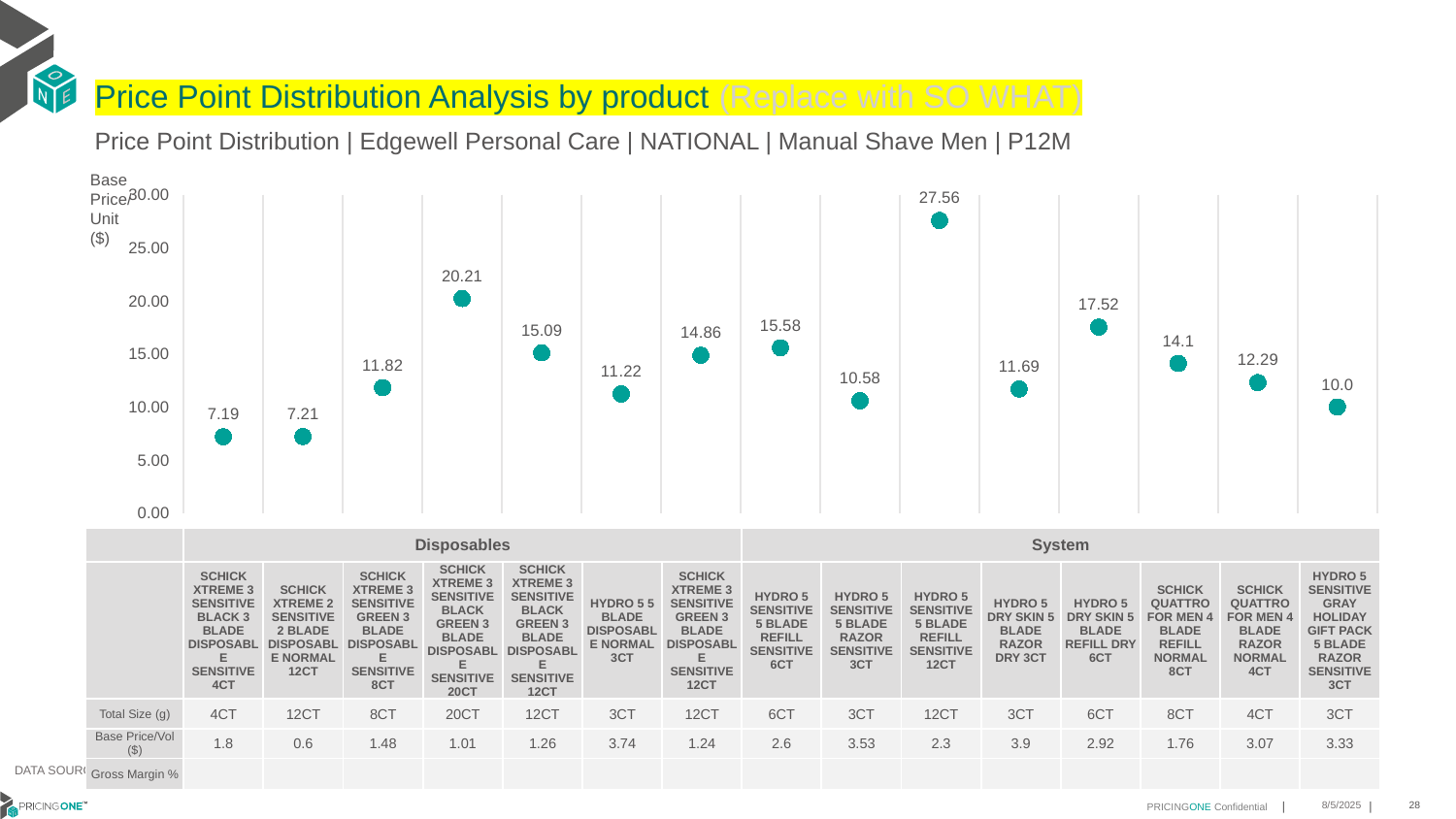

# Price Point Distribution Analysis by product (Replace with SO WHAT)
Price Point Distribution | Edgewell Personal Care | NATIONAL | Manual Shave Men | P12M
Base Price/Unit ($)

### Chart

| Category | Base Price/Unit |
|---|---|
| SCHICK XTREME 3 SENSITIVE BLACK 3 BLADE DISPOSABLE SENSITIVE 4CT | 7.19 |
| SCHICK XTREME 2 SENSITIVE 2 BLADE DISPOSABLE NORMAL 12CT | 7.21 |
| SCHICK XTREME 3 SENSITIVE GREEN 3 BLADE DISPOSABLE SENSITIVE 8CT | 11.82 |
| SCHICK XTREME 3 SENSITIVE BLACK GREEN 3 BLADE DISPOSABLE SENSITIVE 20CT | 20.21 |
| SCHICK XTREME 3 SENSITIVE BLACK GREEN 3 BLADE DISPOSABLE SENSITIVE 12CT | 15.09 |
| HYDRO 5 5 BLADE DISPOSABLE NORMAL 3CT | 11.22 |
| SCHICK XTREME 3 SENSITIVE GREEN 3 BLADE DISPOSABLE SENSITIVE 12CT | 14.86 |
| HYDRO 5 SENSITIVE 5 BLADE REFILL SENSITIVE 6CT | 15.58 |
| HYDRO 5 SENSITIVE 5 BLADE RAZOR SENSITIVE 3CT | 10.58 |
| HYDRO 5 SENSITIVE 5 BLADE REFILL SENSITIVE 12CT | 27.56 |
| HYDRO 5 DRY SKIN 5 BLADE RAZOR DRY 3CT | 11.69 |
| HYDRO 5 DRY SKIN 5 BLADE REFILL DRY 6CT | 17.52 |
| SCHICK QUATTRO FOR MEN 4 BLADE REFILL NORMAL 8CT | 14.1 |
| SCHICK QUATTRO FOR MEN 4 BLADE RAZOR NORMAL 4CT | 12.29 |
| HYDRO 5 SENSITIVE GRAY HOLIDAY GIFT PACK 5 BLADE RAZOR SENSITIVE 3CT | 10.0 |
|  | Disposables | Disposables | Disposables | Disposables | Disposables | Disposables | Disposables | System | System | System | System | System | System | System | System |
| --- | --- | --- | --- | --- | --- | --- | --- | --- | --- | --- | --- | --- | --- | --- | --- |
|  | SCHICK XTREME 3 SENSITIVE BLACK 3 BLADE DISPOSABLE SENSITIVE 4CT | SCHICK XTREME 2 SENSITIVE 2 BLADE DISPOSABLE NORMAL 12CT | SCHICK XTREME 3 SENSITIVE GREEN 3 BLADE DISPOSABLE SENSITIVE 8CT | SCHICK XTREME 3 SENSITIVE BLACK GREEN 3 BLADE DISPOSABLE SENSITIVE 20CT | SCHICK XTREME 3 SENSITIVE BLACK GREEN 3 BLADE DISPOSABLE SENSITIVE 12CT | HYDRO 5 5 BLADE DISPOSABLE NORMAL 3CT | SCHICK XTREME 3 SENSITIVE GREEN 3 BLADE DISPOSABLE SENSITIVE 12CT | HYDRO 5 SENSITIVE 5 BLADE REFILL SENSITIVE 6CT | HYDRO 5 SENSITIVE 5 BLADE RAZOR SENSITIVE 3CT | HYDRO 5 SENSITIVE 5 BLADE REFILL SENSITIVE 12CT | HYDRO 5 DRY SKIN 5 BLADE RAZOR DRY 3CT | HYDRO 5 DRY SKIN 5 BLADE REFILL DRY 6CT | SCHICK QUATTRO FOR MEN 4 BLADE REFILL NORMAL 8CT | SCHICK QUATTRO FOR MEN 4 BLADE RAZOR NORMAL 4CT | HYDRO 5 SENSITIVE GRAY HOLIDAY GIFT PACK 5 BLADE RAZOR SENSITIVE 3CT |
| Total Size (g) | 4CT | 12CT | 8CT | 20CT | 12CT | 3CT | 12CT | 6CT | 3CT | 12CT | 3CT | 6CT | 8CT | 4CT | 3CT |
| Base Price/Vol ($) | 1.8 | 0.6 | 1.48 | 1.01 | 1.26 | 3.74 | 1.24 | 2.6 | 3.53 | 2.3 | 3.9 | 2.92 | 1.76 | 3.07 | 3.33 |
| Gross Margin % |  |  |  |  |  |  |  |  |  |  |  |  |  |  |  |
DATA SOURCE: Trade Panel/Retailer Data | Ending March  2025
8/5/2025
28